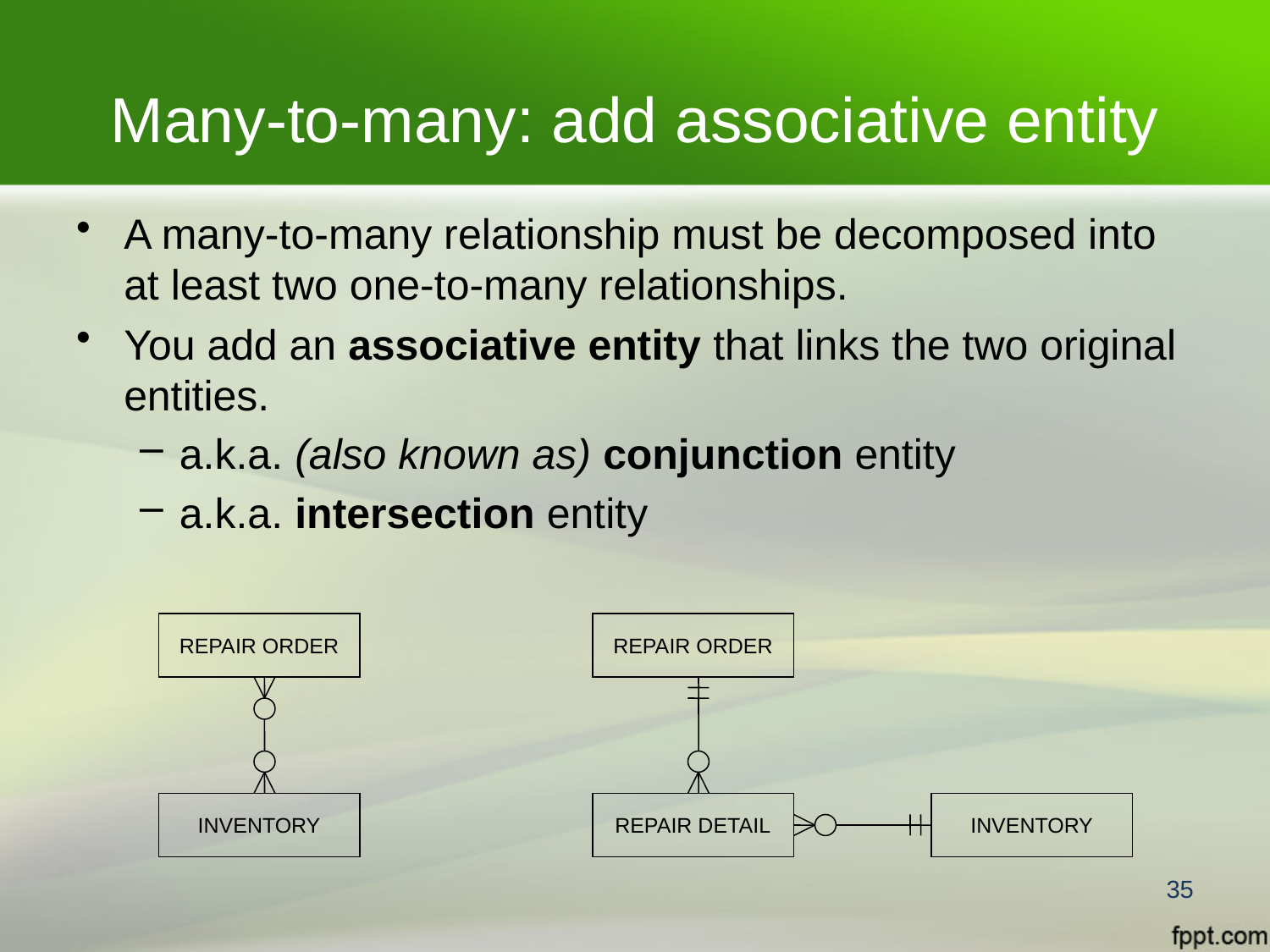

# Many-to-many: add associative entity
A many-to-many relationship must be decomposed into at least two one-to-many relationships.
You add an associative entity that links the two original entities.
a.k.a. (also known as) conjunction entity
a.k.a. intersection entity

REPAIR ORDER

INVENTORY
REPAIR ORDER

REPAIR DETAIL
INVENTORY

35